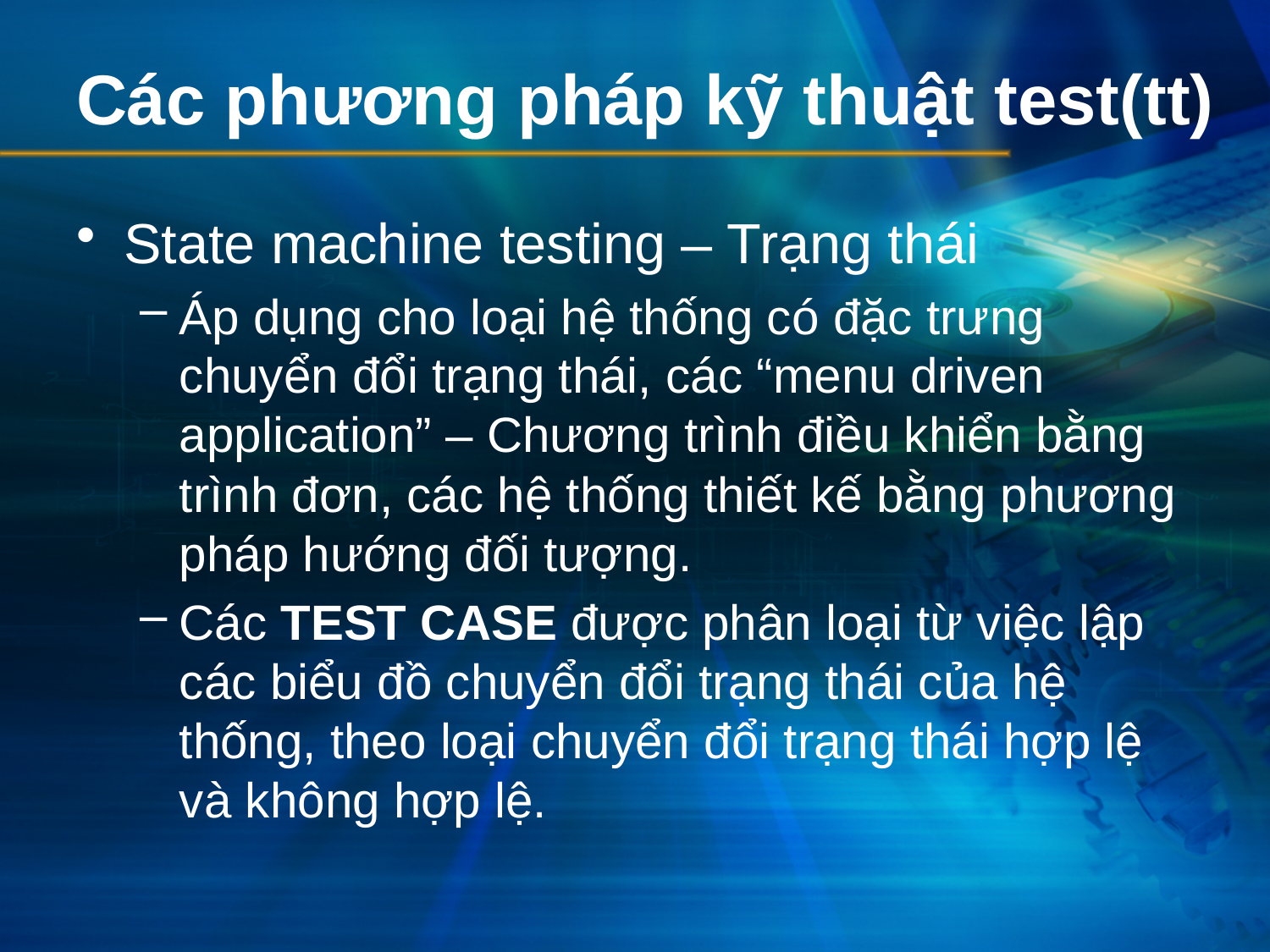

# Các phương pháp kỹ thuật test(tt)
State machine testing – Trạng thái
Áp dụng cho loại hệ thống có đặc trưng chuyển đổi trạng thái, các “menu driven application” – Chương trình điều khiển bằng trình đơn, các hệ thống thiết kế bằng phương pháp hướng đối tượng.
Các TEST CASE được phân loại từ việc lập các biểu đồ chuyển đổi trạng thái của hệ thống, theo loại chuyển đổi trạng thái hợp lệ và không hợp lệ.